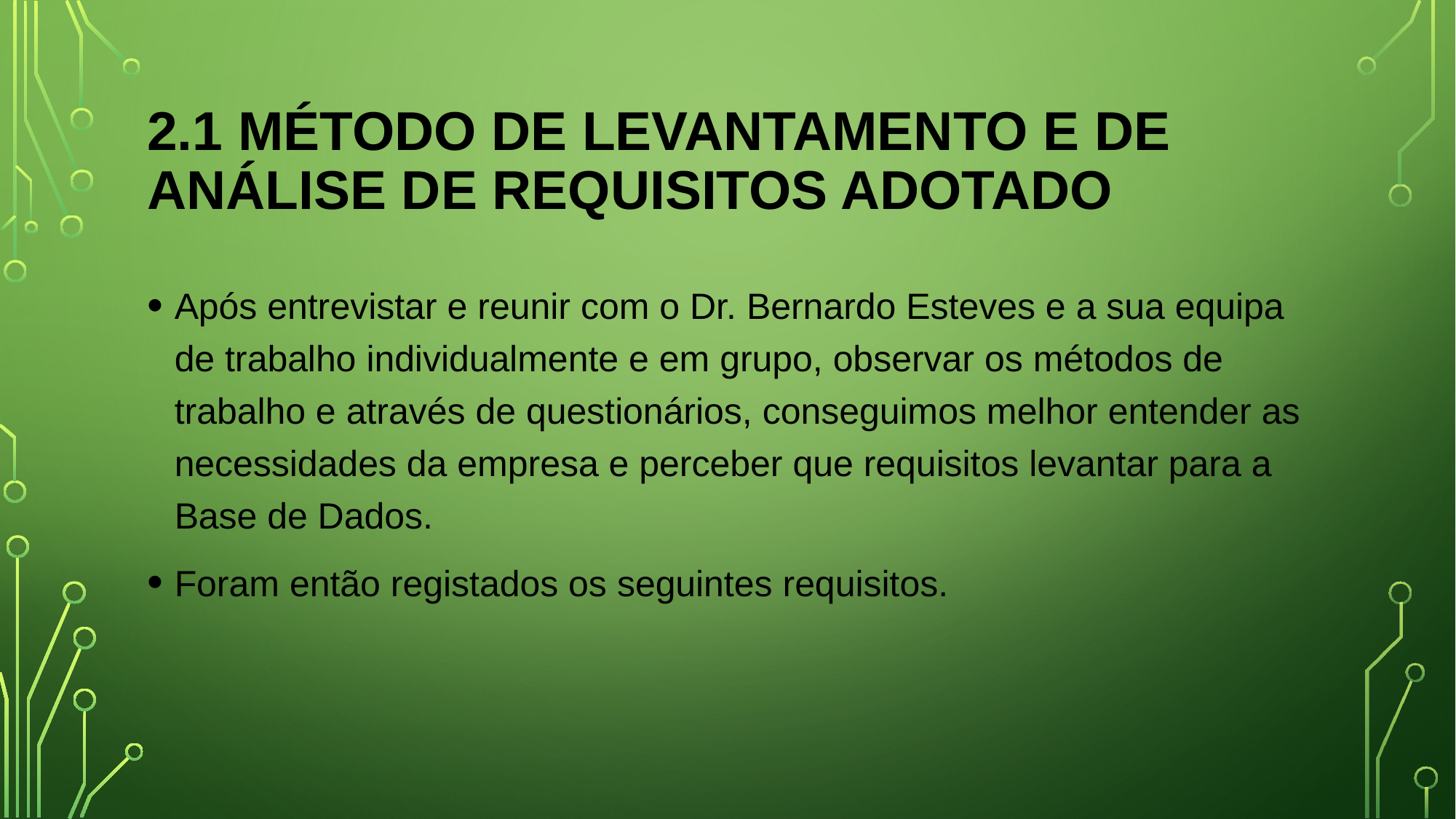

# 2.1 Método de levantamento e de análise de requisitos adotado
Após entrevistar e reunir com o Dr. Bernardo Esteves e a sua equipa de trabalho individualmente e em grupo, observar os métodos de trabalho e através de questionários, conseguimos melhor entender as necessidades da empresa e perceber que requisitos levantar para a Base de Dados.
Foram então registados os seguintes requisitos.